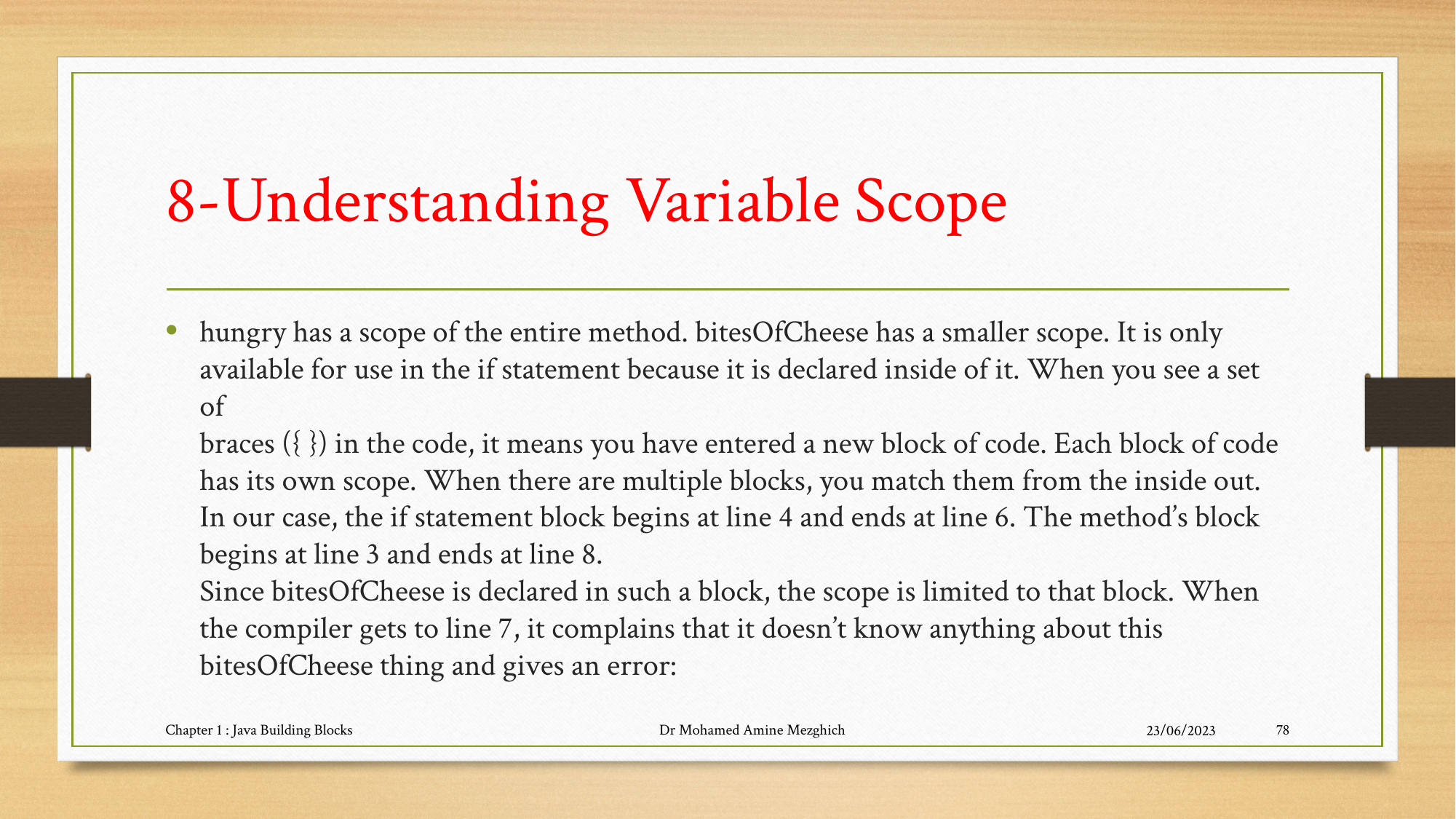

# 8-Understanding Variable Scope
hungry has a scope of the entire method. bitesOfCheese has a smaller scope. It is only
available for use in the if statement because it is declared inside of it. When you see a set of
braces ({ }) in the code, it means you have entered a new block of code. Each block of code
has its own scope. When there are multiple blocks, you match them from the inside out.
In our case, the if statement block begins at line 4 and ends at line 6. The method’s block
begins at line 3 and ends at line 8.
Since bitesOfCheese is declared in such a block, the scope is limited to that block. When
the compiler gets to line 7, it complains that it doesn’t know anything about this bitesOfCheese thing and gives an error:
Chapter 1 : Java Building Blocks                                                                                         Dr Mohamed Amine Mezghich
23/06/2023
78